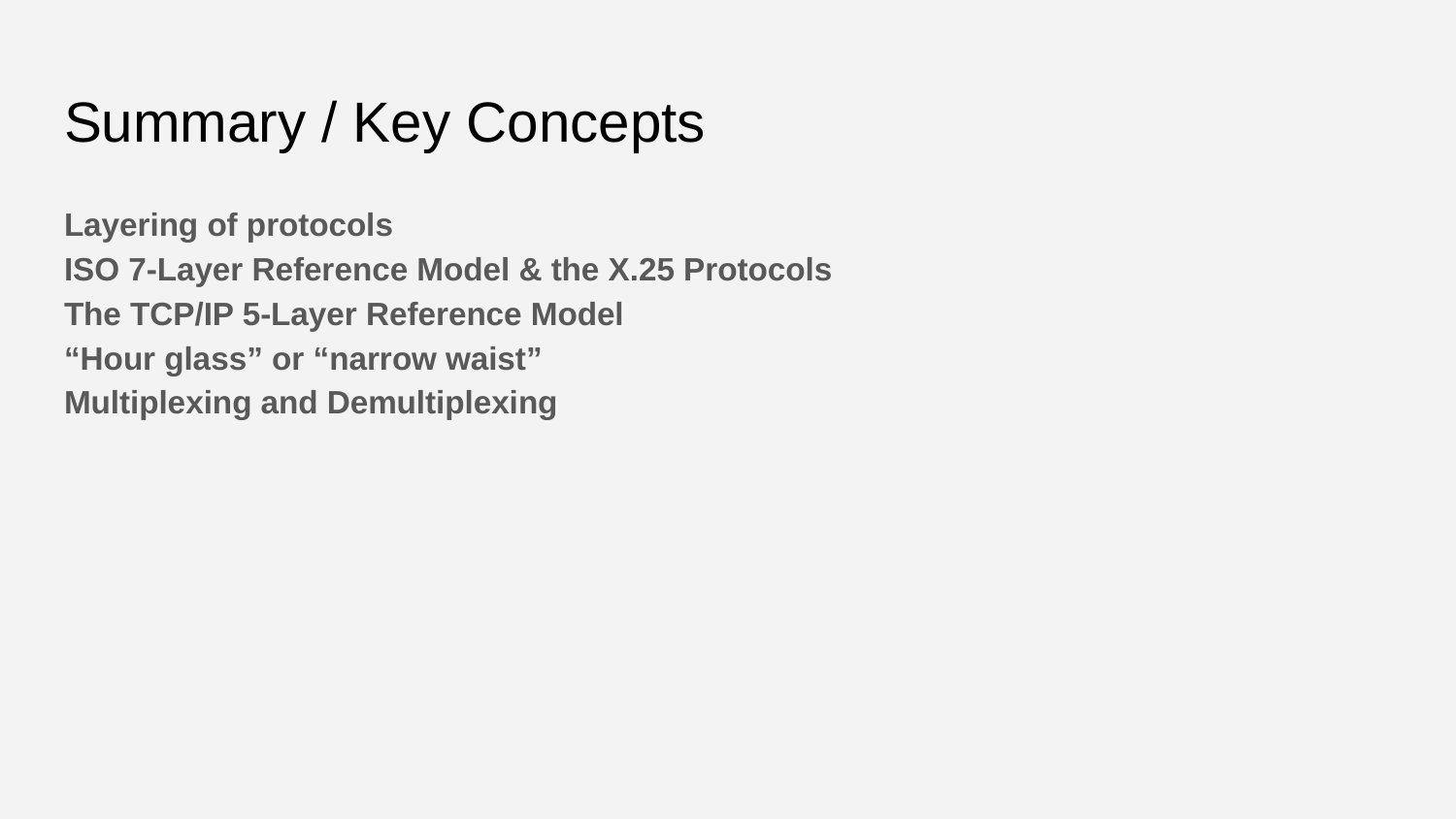

# Summary / Key Concepts
Layering of protocols
ISO 7-Layer Reference Model & the X.25 Protocols
The TCP/IP 5-Layer Reference Model
“Hour glass” or “narrow waist”
Multiplexing and Demultiplexing